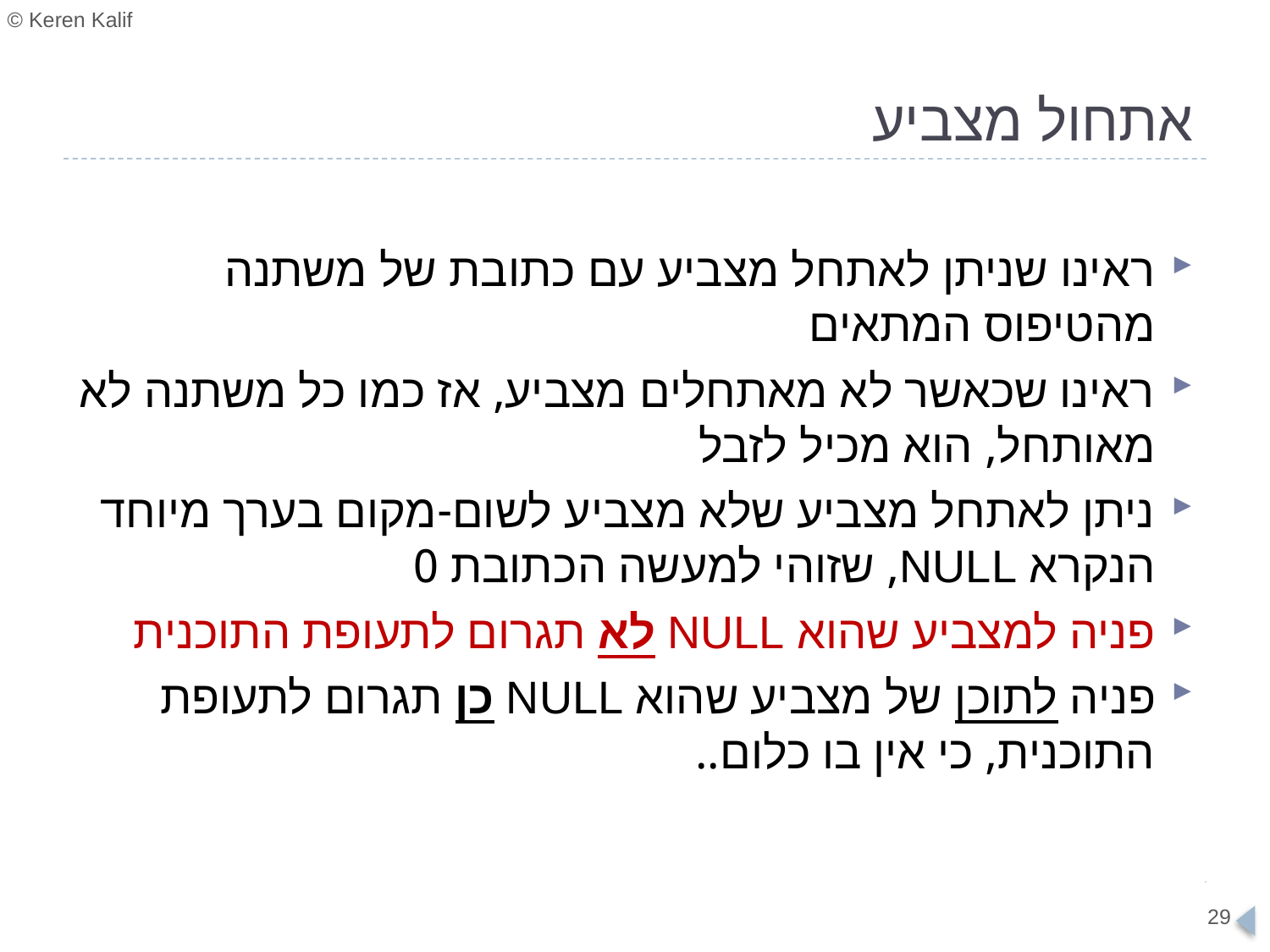

# אתחול מצביע

ראינו שניתן לאתחל מצביע עם כתובת של משתנה מהטיפוס המתאים
ראינו שכאשר לא מאתחלים מצביע, אז כמו כל משתנה לא מאותחל, הוא מכיל לזבל
ניתן לאתחל מצביע שלא מצביע לשום-מקום בערך מיוחד הנקרא NULL, שזוהי למעשה הכתובת 0
פניה למצביע שהוא NULL לא תגרום לתעופת התוכנית
פניה לתוכן של מצביע שהוא NULL כן תגרום לתעופת התוכנית, כי אין בו כלום..